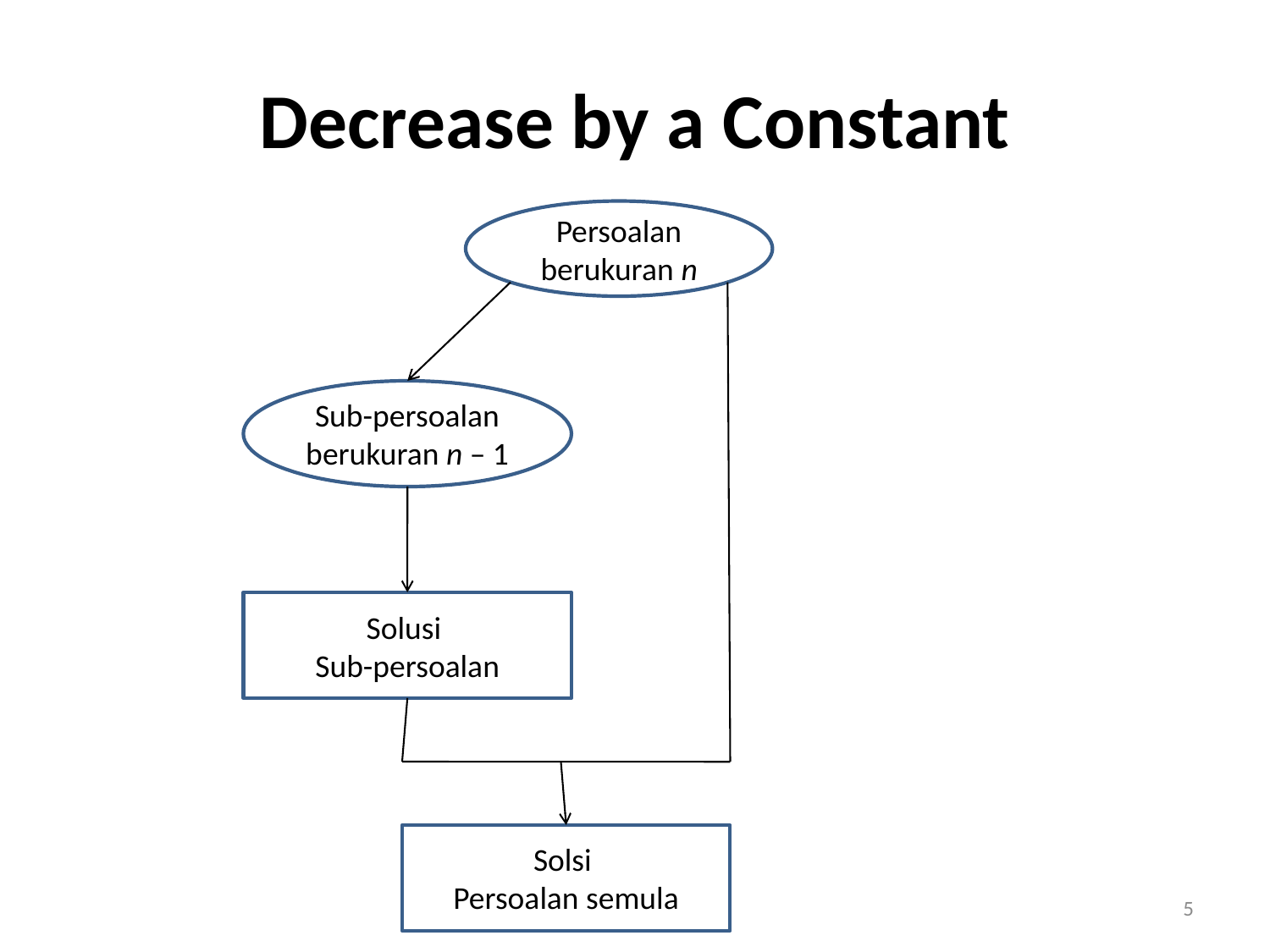

# Decrease by a Constant
Persoalan berukuran n
Sub-persoalan berukuran n – 1
Solusi
Sub-persoalan
Solsi
Persoalan semula
5